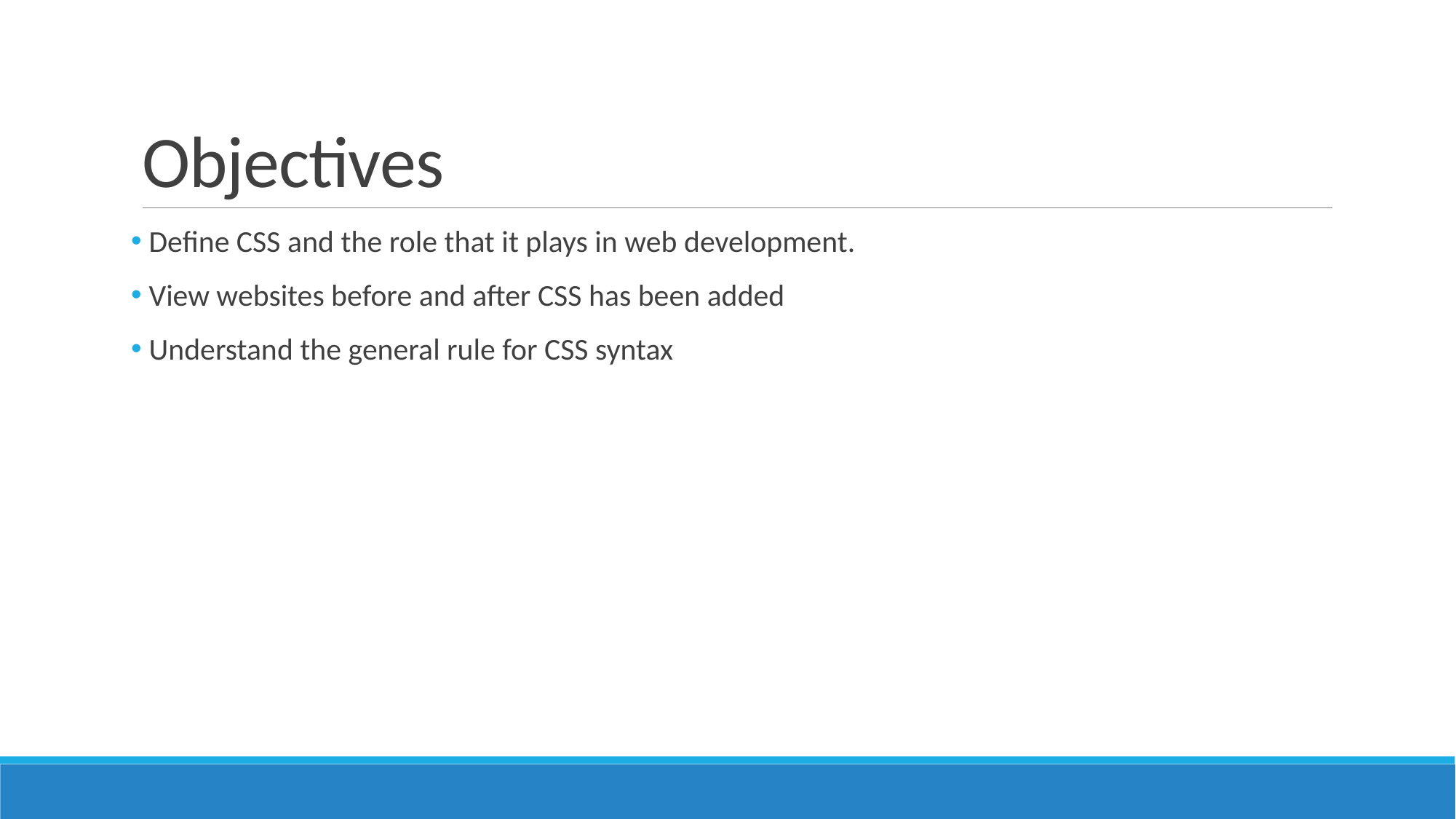

# Objectives
 Define CSS and the role that it plays in web development.
 View websites before and after CSS has been added
 Understand the general rule for CSS syntax